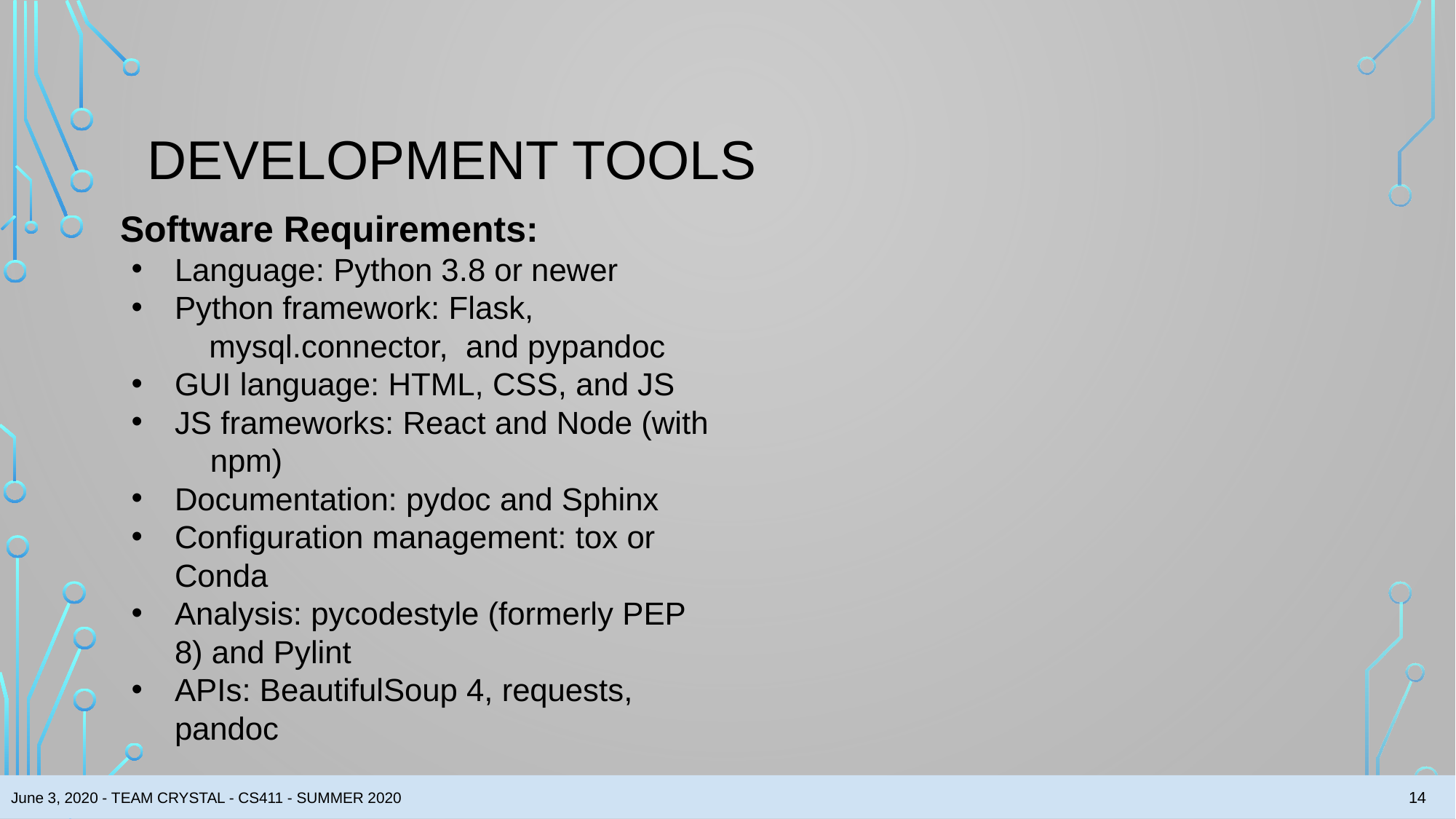

# DEVELOPMENT TOOLS
Software Requirements:
Language: Python 3.8 or newer
Python framework: Flask,
          mysql.connector,  and pypandoc
GUI language: HTML, CSS, and JS
JS frameworks: React and Node (with
    npm)
Documentation: pydoc and Sphinx
Configuration management: tox or Conda
Analysis: pycodestyle (formerly PEP 8) and Pylint
APIs: BeautifulSoup 4, requests, pandoc

14